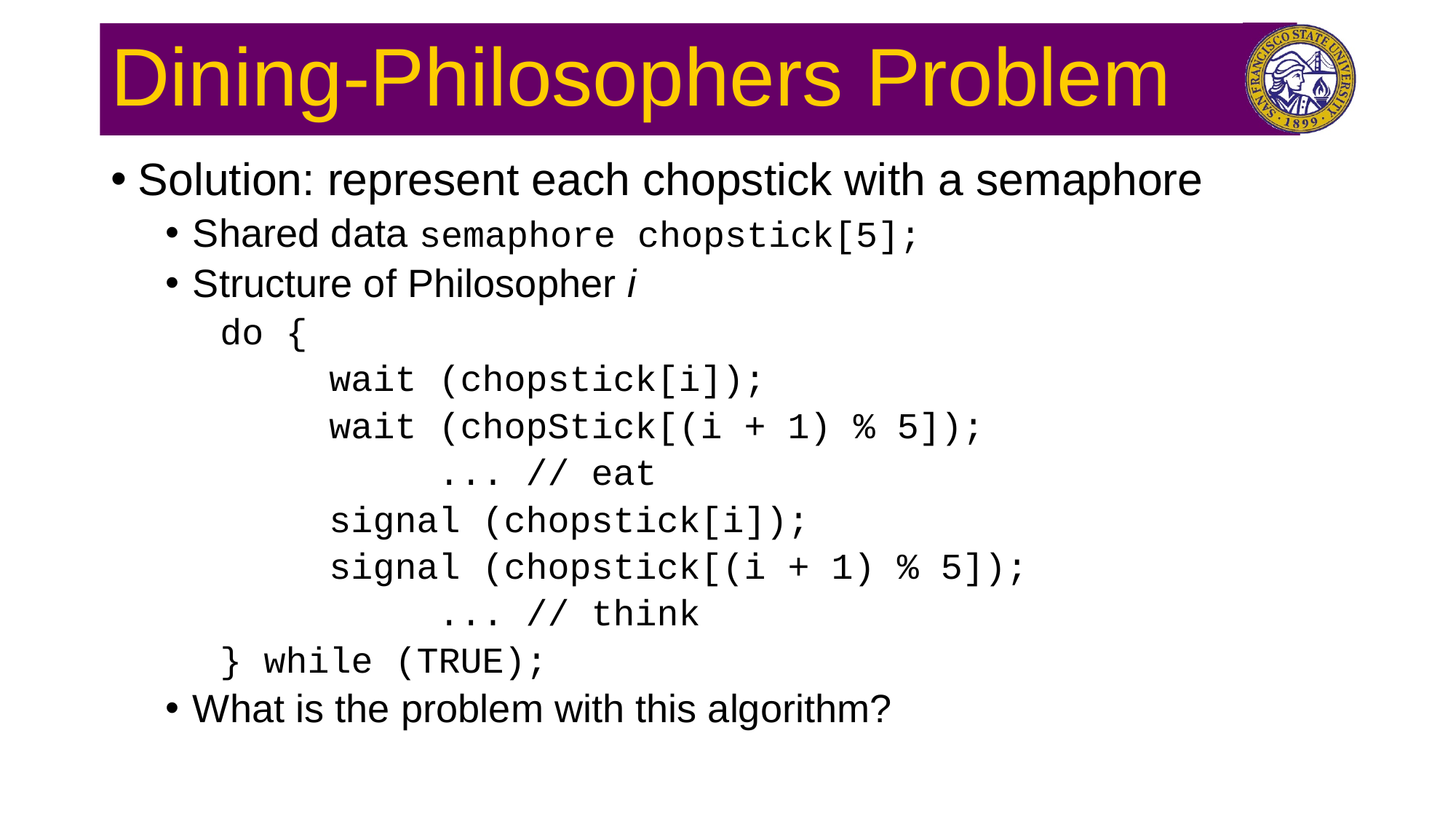

# Dining-Philosophers Problem
Solution: represent each chopstick with a semaphore
Shared data semaphore chopstick[5];
Structure of Philosopher i
do {
	wait (chopstick[i]);
	wait (chopStick[(i + 1) % 5]);
		... // eat
	signal (chopstick[i]);
	signal (chopstick[(i + 1) % 5]);
		... // think
} while (TRUE);
What is the problem with this algorithm?